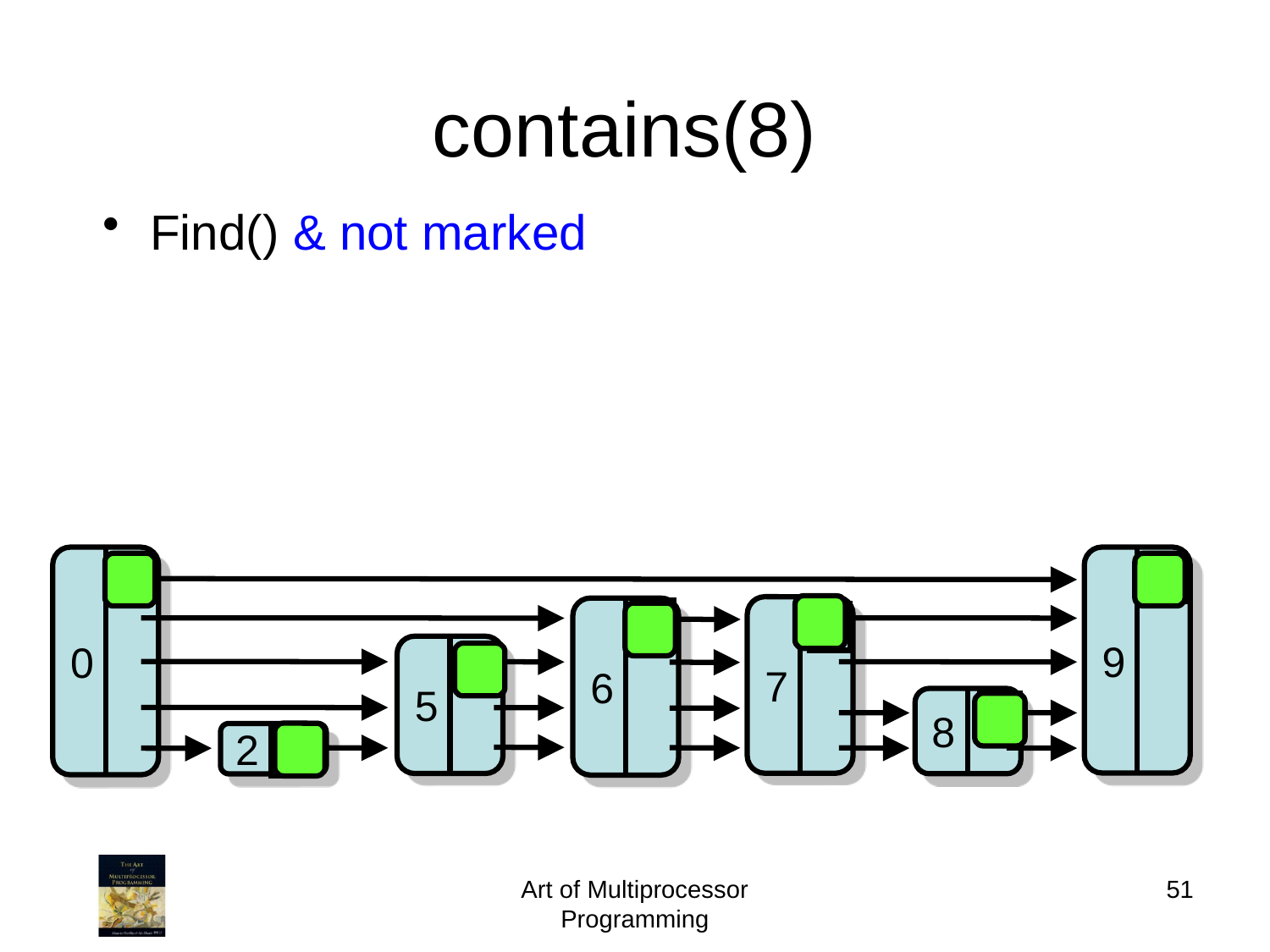

# contains(8)
Find() & not marked

0
9

0

7
6
0

0

5

0

8
0

2
0

Art of Multiprocessor Programming
51